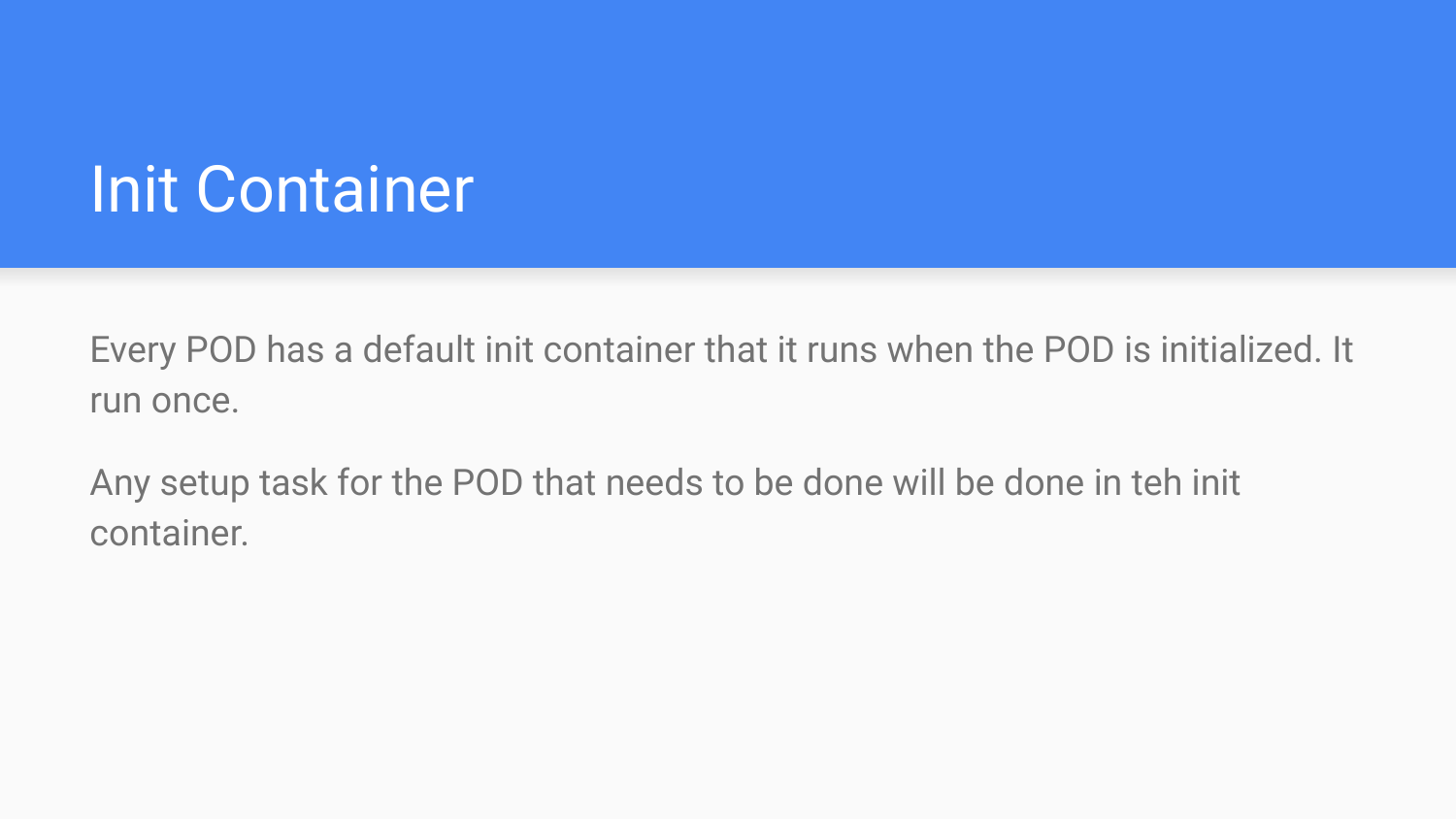

# Init Container
Every POD has a default init container that it runs when the POD is initialized. It run once.
Any setup task for the POD that needs to be done will be done in teh init container.